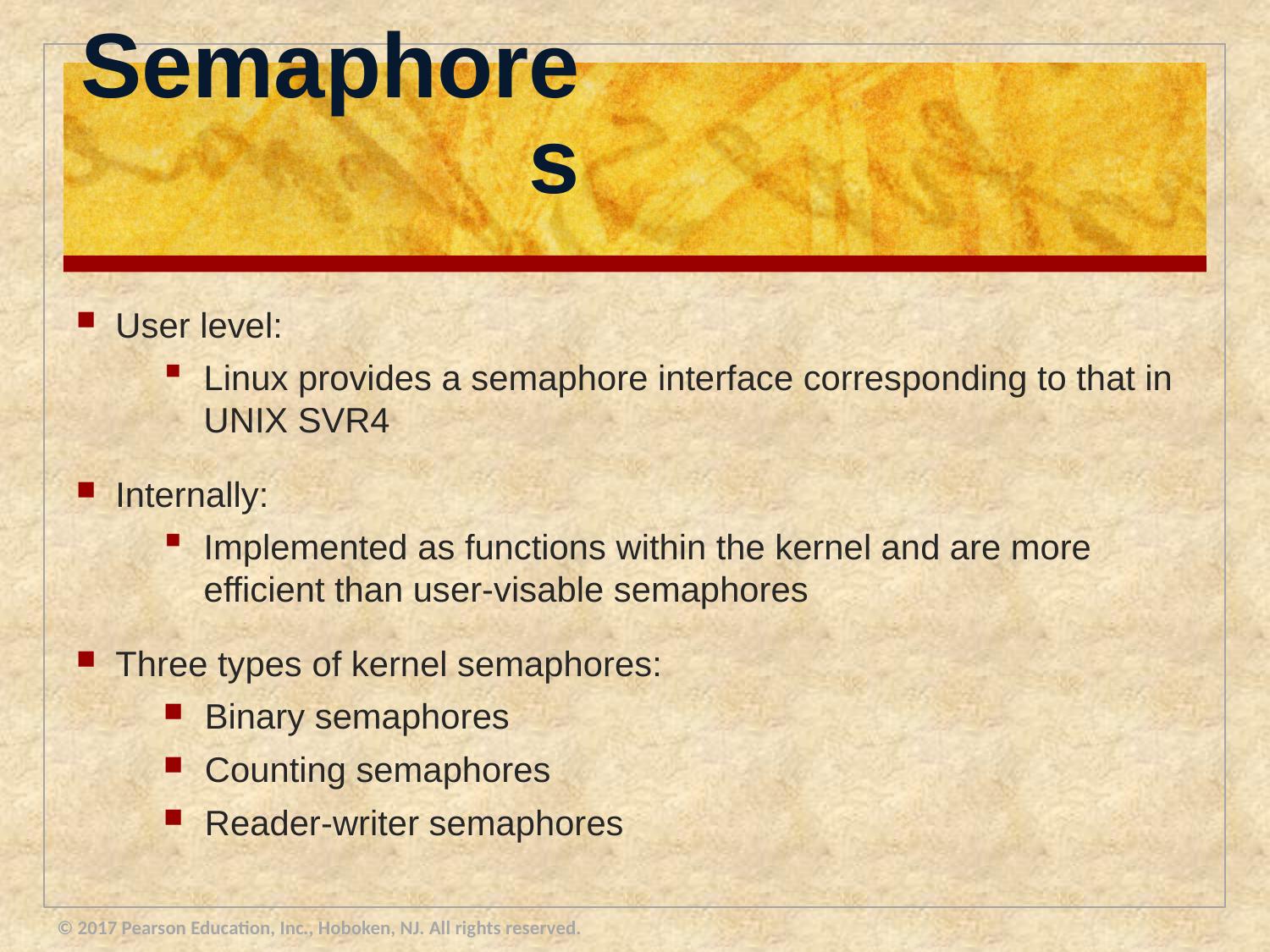

# Semaphores
User level:
Linux provides a semaphore interface corresponding to that in UNIX SVR4
Internally:
Implemented as functions within the kernel and are more efficient than user-visable semaphores
Three types of kernel semaphores:
 Binary semaphores
 Counting semaphores
 Reader-writer semaphores

© 2017 Pearson Education, Inc., Hoboken, NJ. All rights reserved.